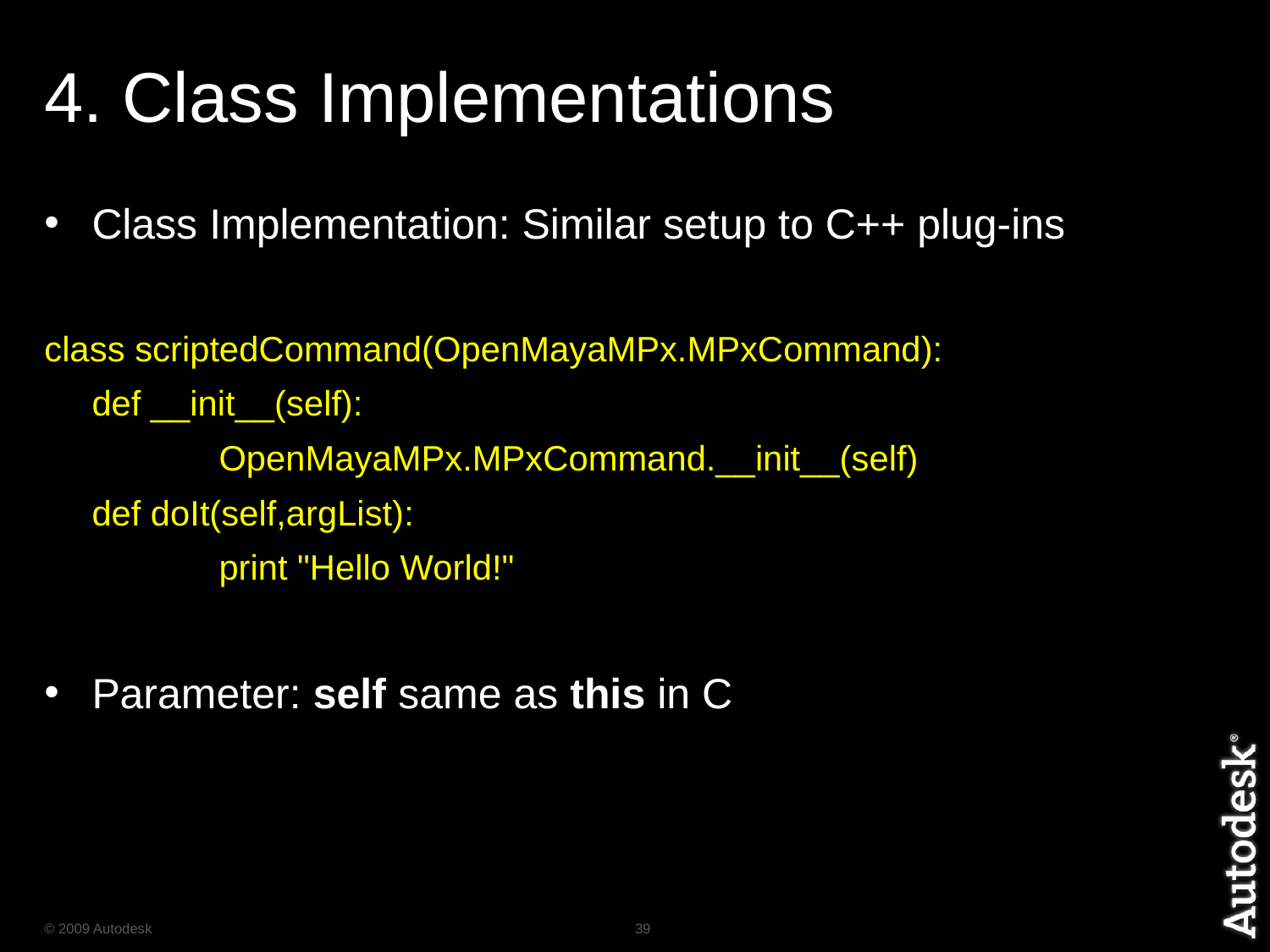

# 4. Class Implementations
Class Implementation: Similar setup to C++ plug-ins

class scriptedCommand(OpenMayaMPx.MPxCommand):
 	def __init__(self):
		OpenMayaMPx.MPxCommand.__init__(self)
	def doIt(self,argList):
		print "Hello World!"

Parameter: self same as this in C